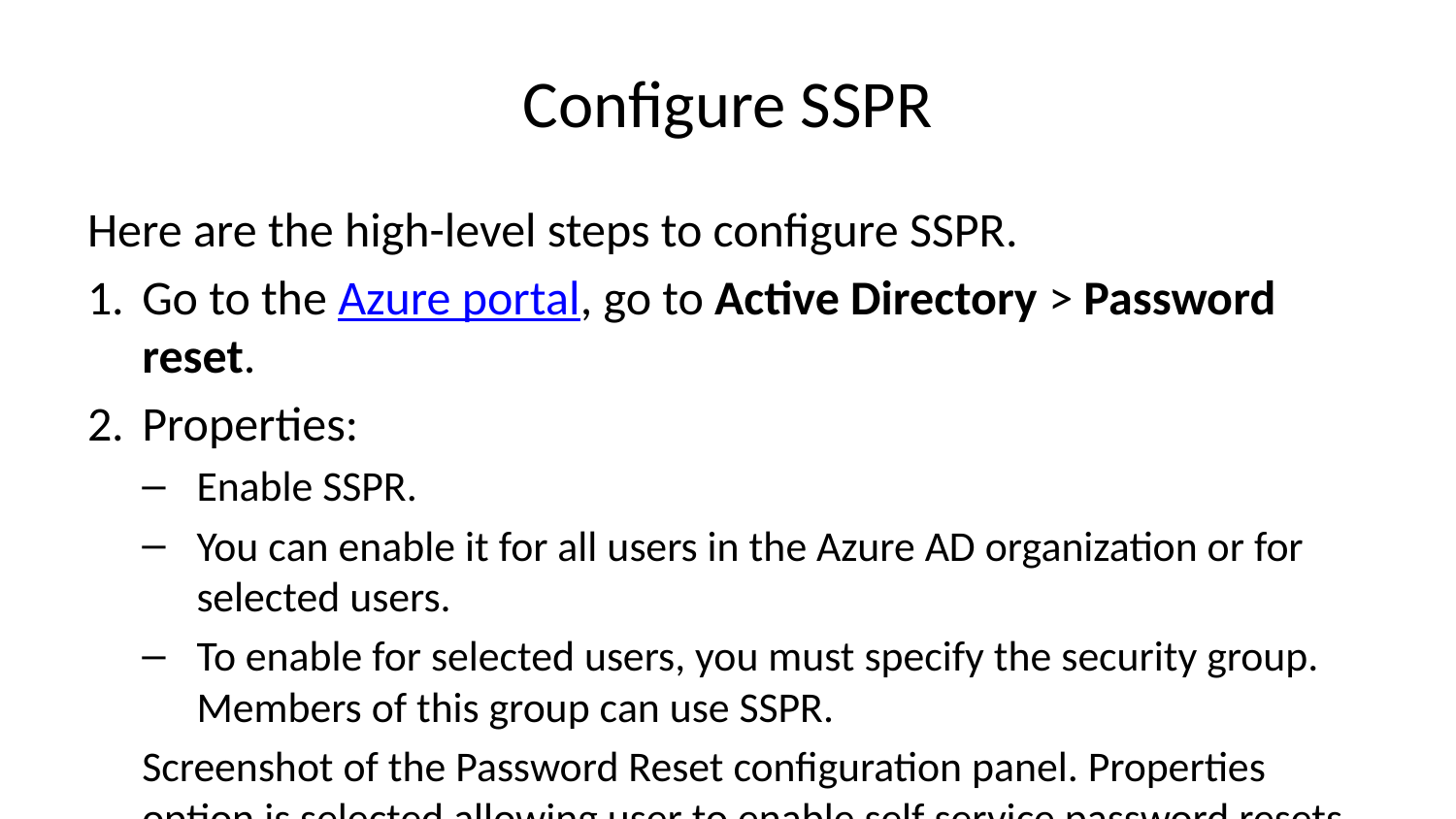

# Configure SSPR
Here are the high-level steps to configure SSPR.
Go to the Azure portal, go to Active Directory > Password reset.
Properties:
Enable SSPR.
You can enable it for all users in the Azure AD organization or for selected users.
To enable for selected users, you must specify the security group. Members of this group can use SSPR.
Screenshot of the Password Reset configuration panel. Properties option is selected allowing user to enable self service password resets.
Authentication methods:
Choose whether to require one or two authentication methods.
Choose the authentication methods that the users can use.
Screenshot of the Password Reset panel’s Authentication methods option selected displaying panel with authentication options.
Registration:
Specify whether users are required to register for SSPR when they next sign in.
Specify how often users are asked to reconfirm their authentication information.
Screenshot of the Password Reset panel’s Registration option selected displaying panel with registration options.
Notifications: Choose whether to notify users and administrators of password resets.
Screenshot of the Password Reset panel’s Notification option selected displaying panel with notification options.
Customization: Provide an email address or web page URL where your users can get help.
Screenshot of the Password Reset panel’s Customization option selected displaying panel with helpdesk options.